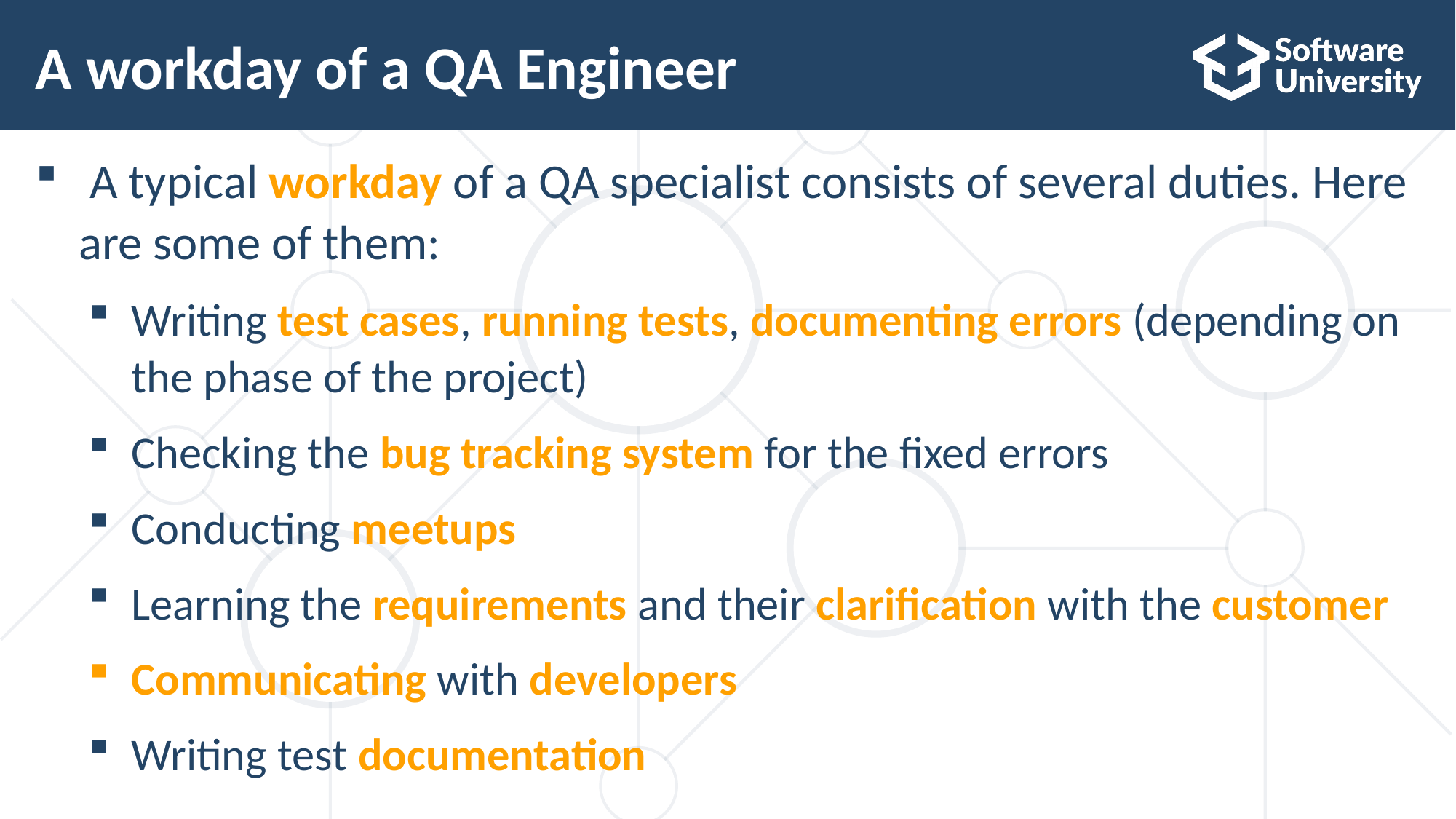

# A workday of a QA Engineer
 A typical workday of a QA specialist consists of several duties. Here are some of them:
Writing test cases, running tests, documenting errors (depending on the phase of the project)
Checking the bug tracking system for the fixed errors
Conducting meetups
Learning the requirements and their clarification with the customer
Communicating with developers
Writing test documentation